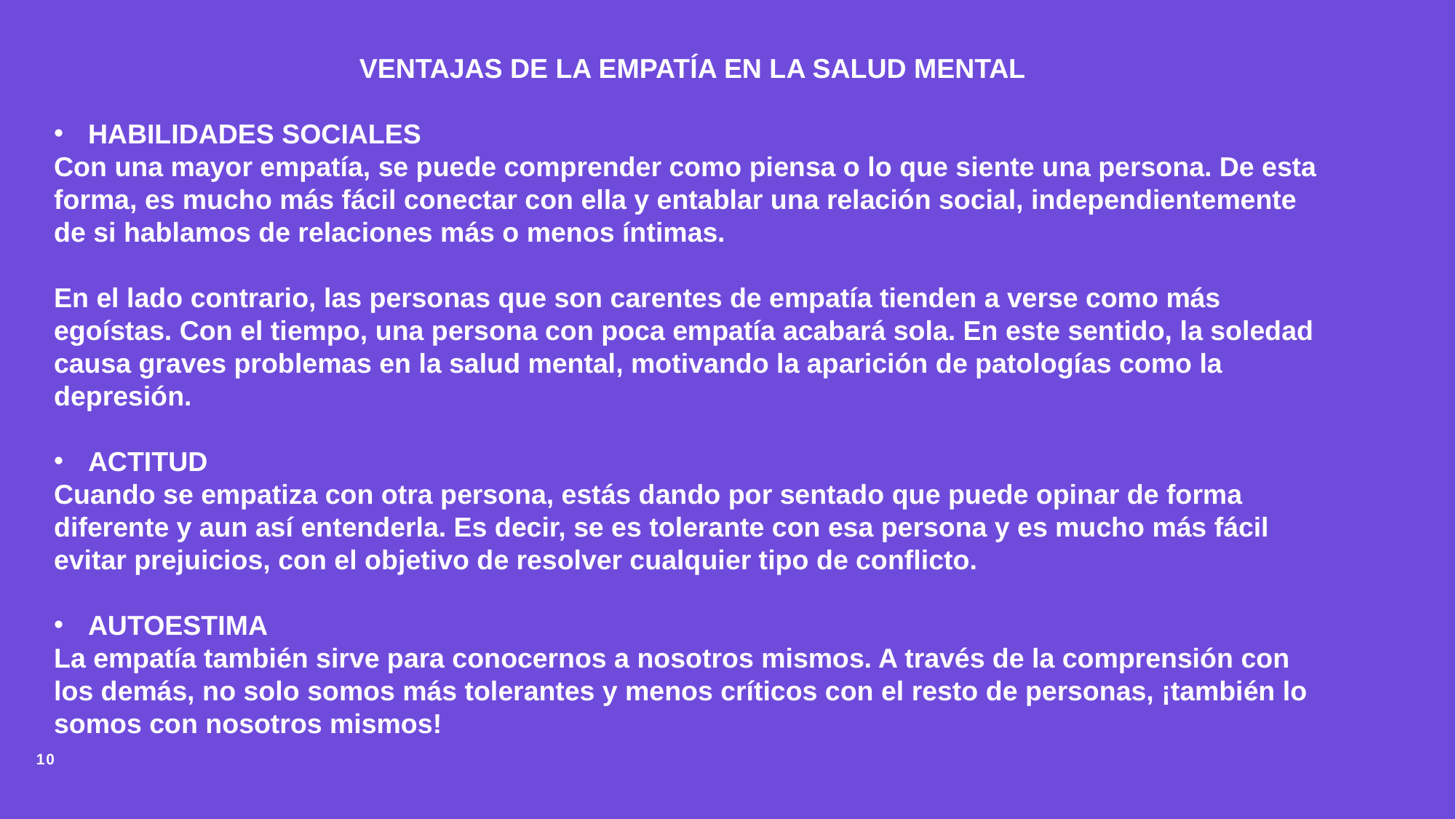

VENTAJAS DE LA EMPATÍA EN LA SALUD MENTAL

HABILIDADES SOCIALES
Con una mayor empatía, se puede comprender como piensa o lo que siente una persona. De esta forma, es mucho más fácil conectar con ella y entablar una relación social, independientemente de si hablamos de relaciones más o menos íntimas.

En el lado contrario, las personas que son carentes de empatía tienden a verse como más egoístas. Con el tiempo, una persona con poca empatía acabará sola. En este sentido, la soledad causa graves problemas en la salud mental, motivando la aparición de patologías como la depresión.

ACTITUD
Cuando se empatiza con otra persona, estás dando por sentado que puede opinar de forma diferente y aun así entenderla. Es decir, se es tolerante con esa persona y es mucho más fácil evitar prejuicios, con el objetivo de resolver cualquier tipo de conflicto.

AUTOESTIMA
La empatía también sirve para conocernos a nosotros mismos. A través de la comprensión con los demás, no solo somos más tolerantes y menos críticos con el resto de personas, ¡también lo somos con nosotros mismos!
10